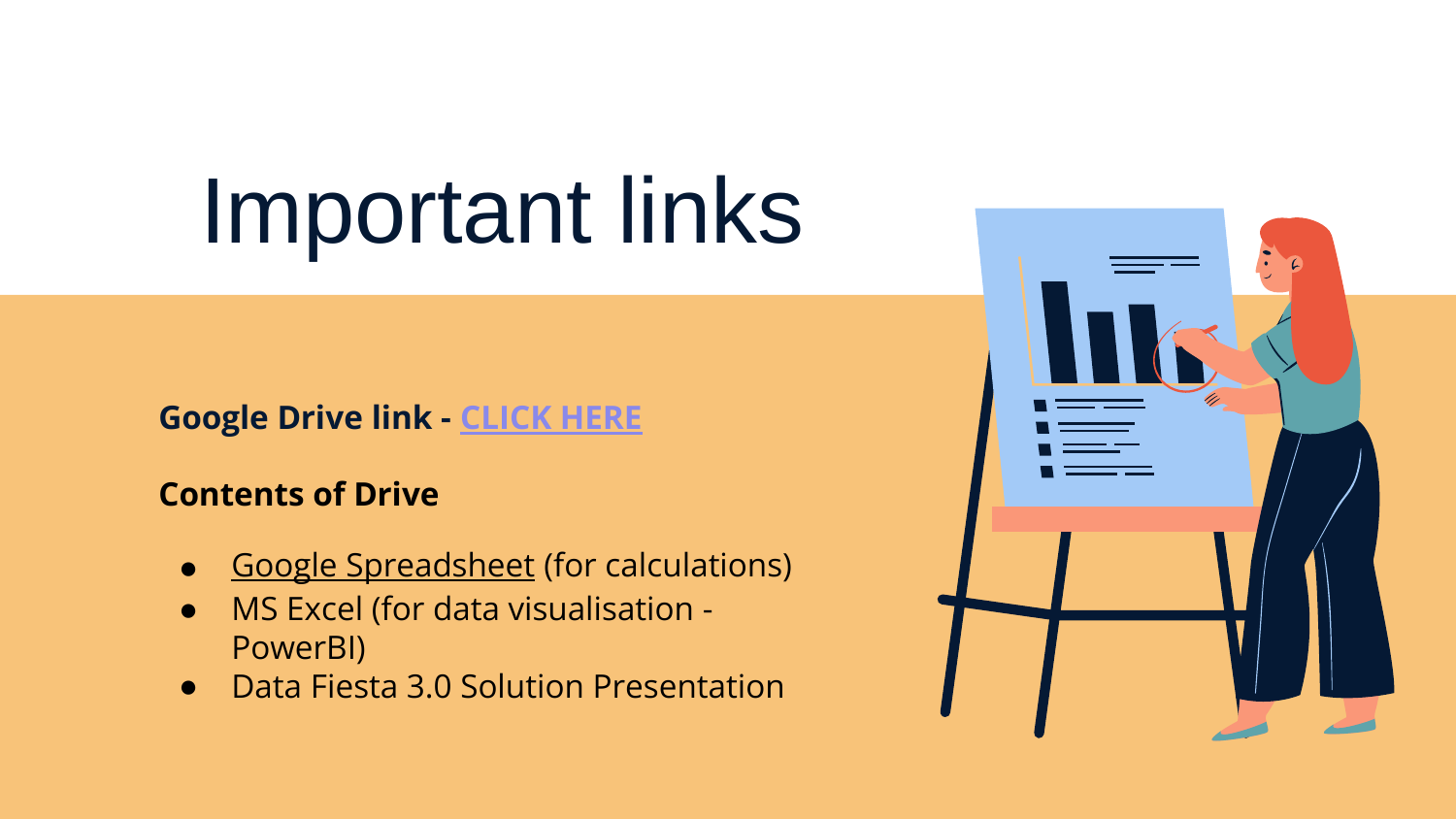

Important links

Google Drive link - CLICK HERE
Contents of Drive
Google Spreadsheet (for calculations)
MS Excel (for data visualisation - PowerBI)
Data Fiesta 3.0 Solution Presentation